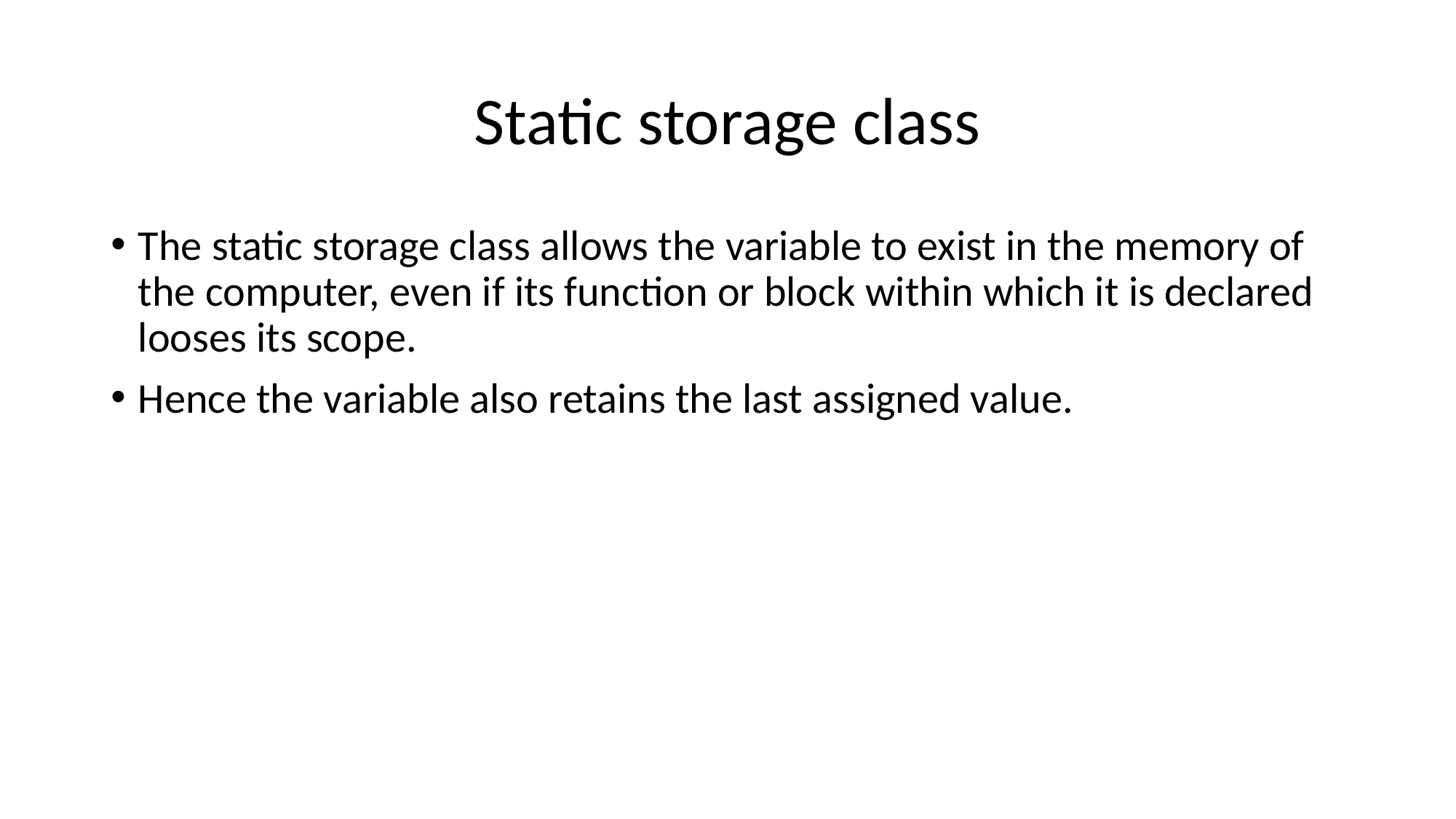

# Static storage class
The static storage class allows the variable to exist in the memory of the computer, even if its function or block within which it is declared looses its scope.
Hence the variable also retains the last assigned value.